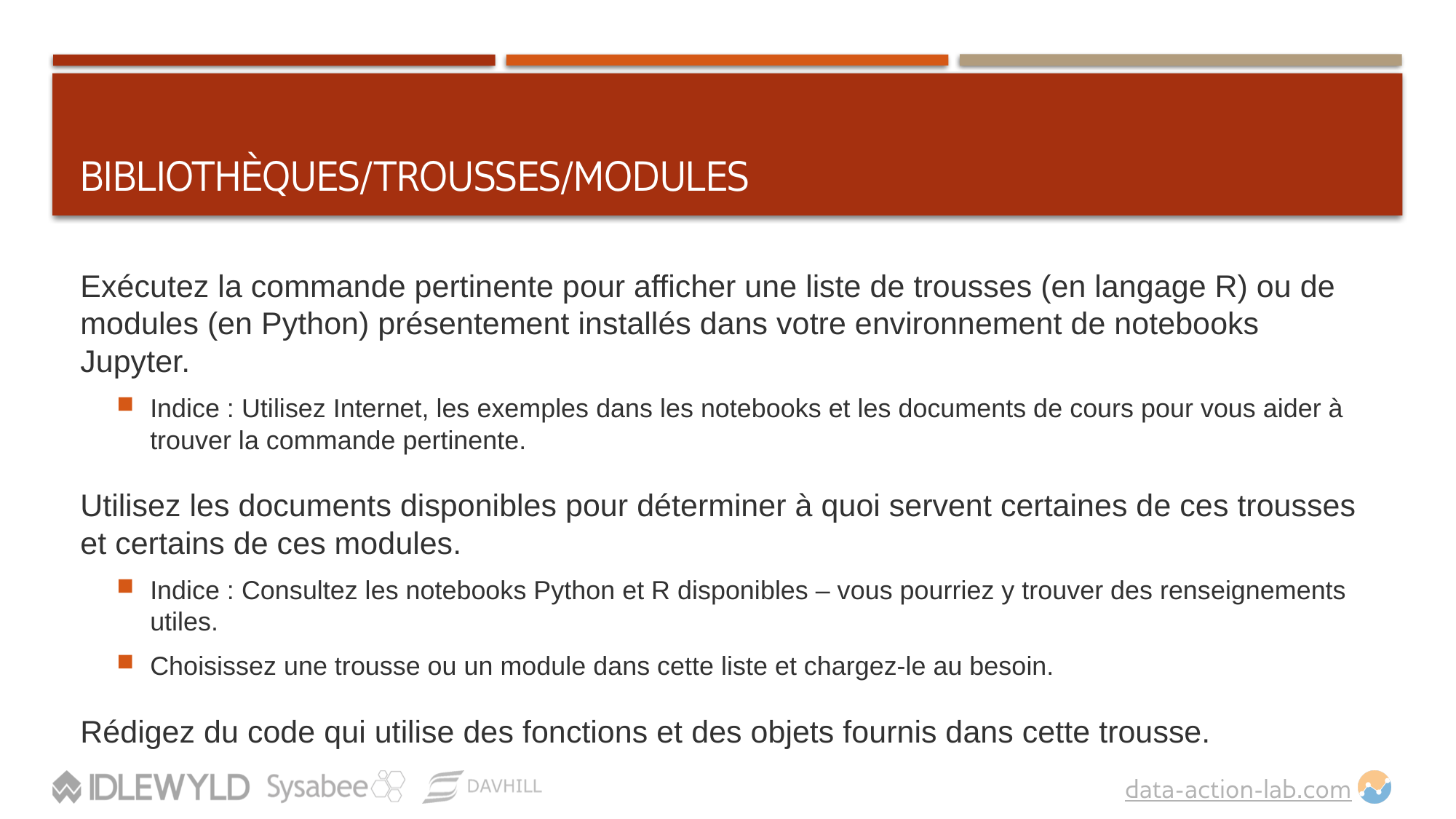

# BIBLIOTHÈQUES/TROUSSES/Modules
Exécutez la commande pertinente pour afficher une liste de trousses (en langage R) ou de modules (en Python) présentement installés dans votre environnement de notebooks Jupyter.
Indice : Utilisez Internet, les exemples dans les notebooks et les documents de cours pour vous aider à trouver la commande pertinente.

Utilisez les documents disponibles pour déterminer à quoi servent certaines de ces trousses et certains de ces modules.
Indice : Consultez les notebooks Python et R disponibles – vous pourriez y trouver des renseignements utiles.
Choisissez une trousse ou un module dans cette liste et chargez-le au besoin.

Rédigez du code qui utilise des fonctions et des objets fournis dans cette trousse.